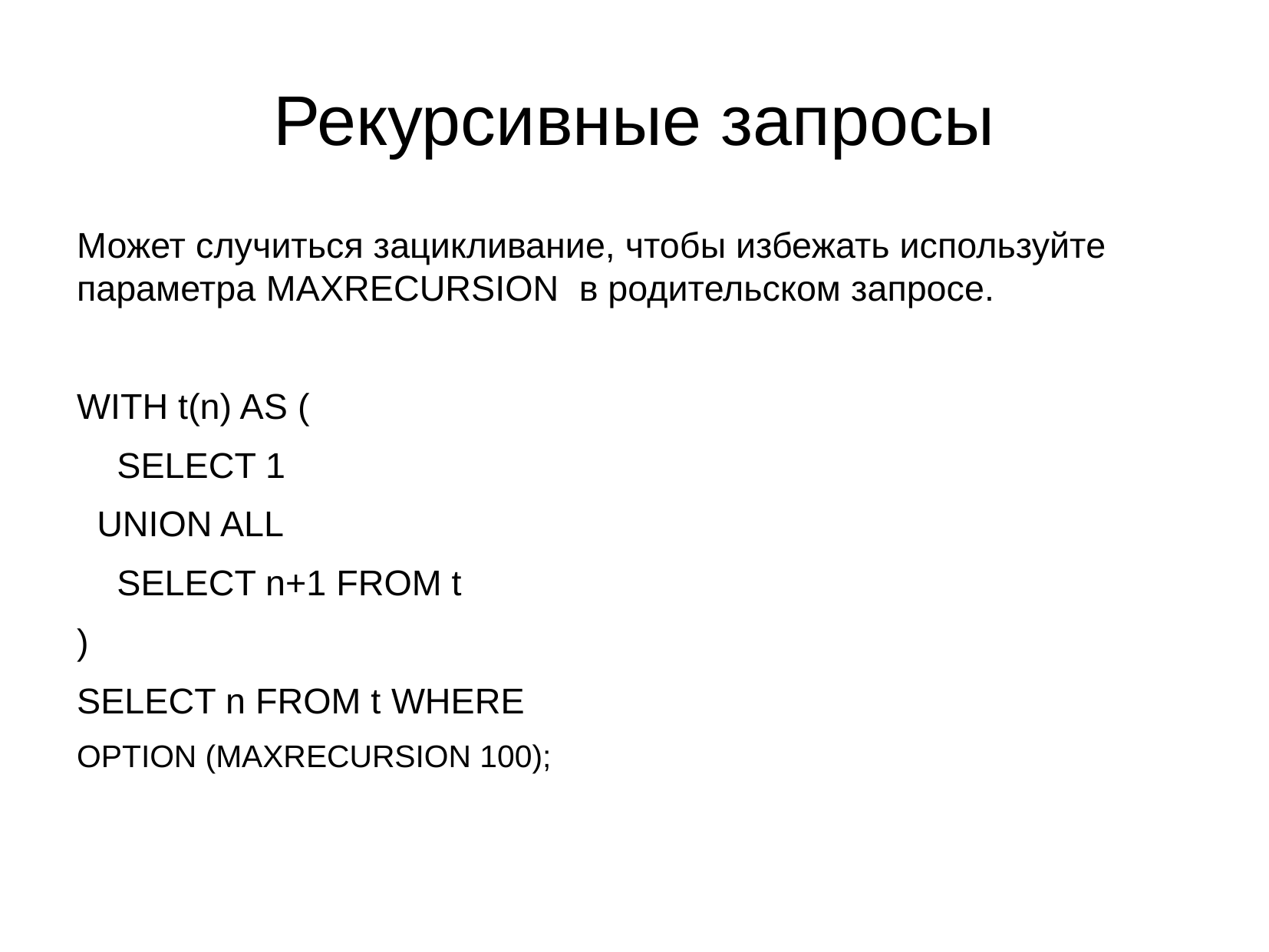

Рекурсивные запросы
Может случиться зацикливание, чтобы избежать используйте параметра MAXRECURSION  в родительском запросе.

WITH t(n) AS (
    SELECT 1
  UNION ALL
    SELECT n+1 FROM t
)
SELECT n FROM t WHERE
OPTION (MAXRECURSION 100);